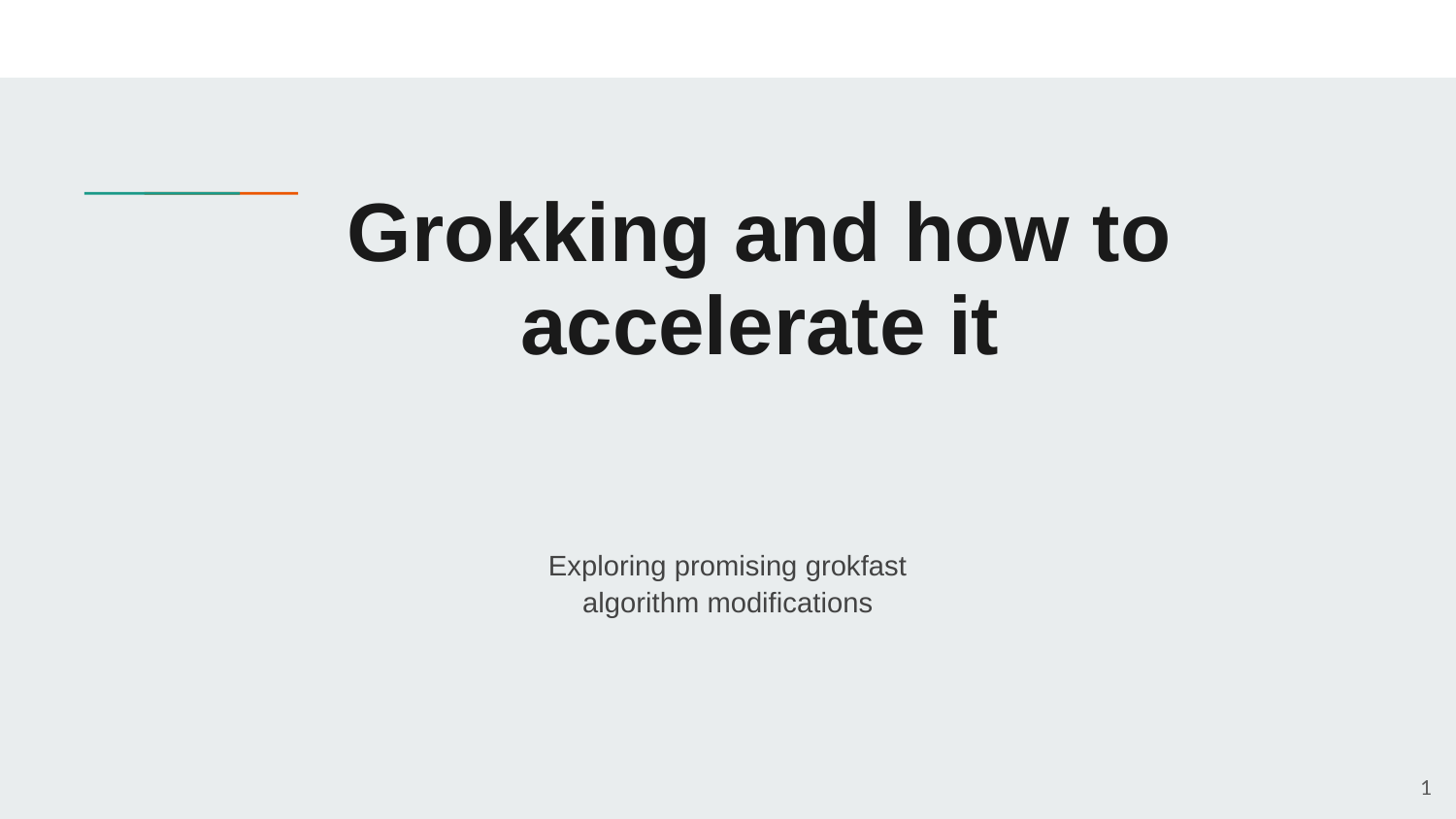

# Grokking and how to accelerate it
Exploring promising grokfast algorithm modifications
1